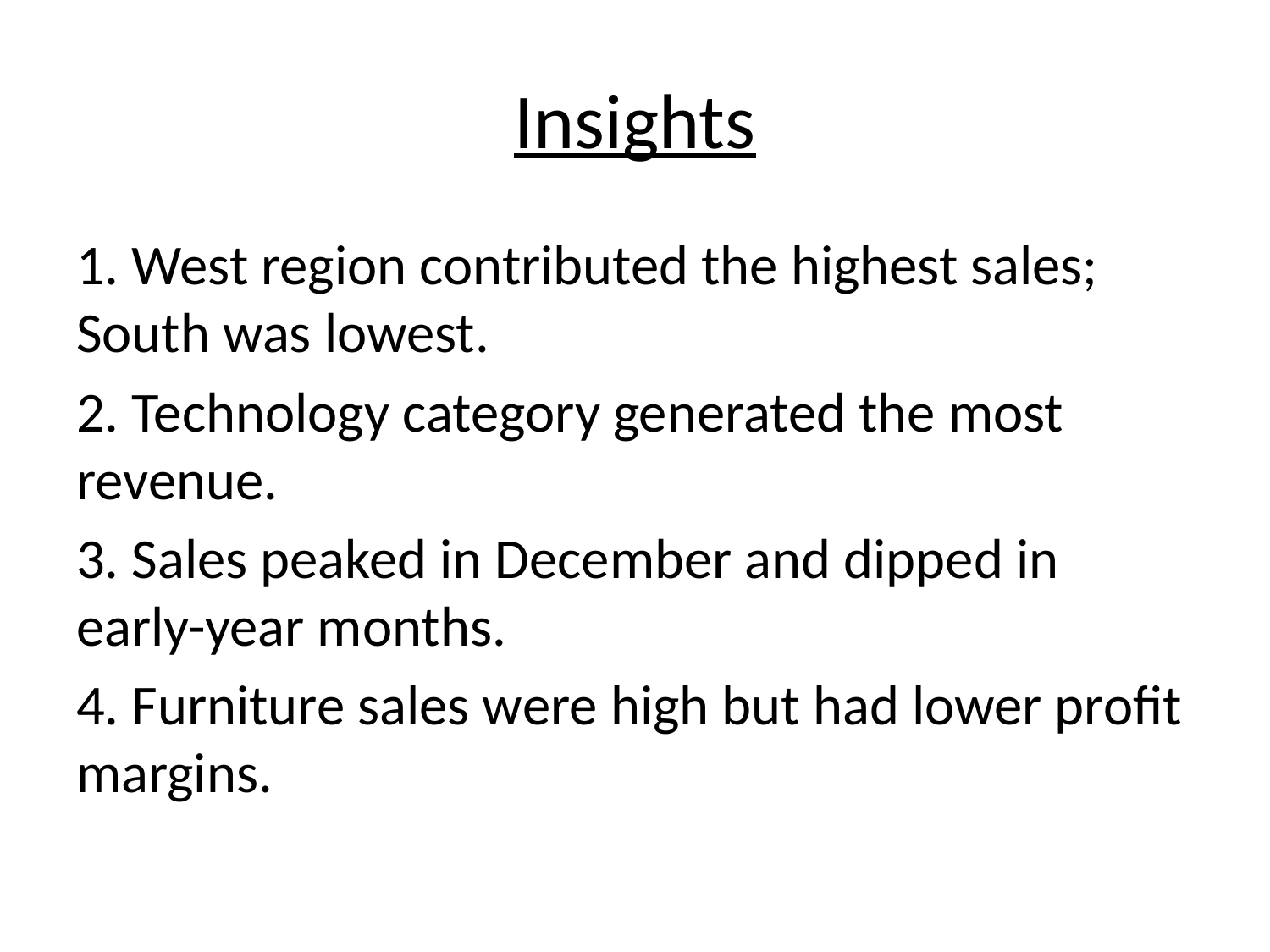

# Insights
1. West region contributed the highest sales; South was lowest.
2. Technology category generated the most revenue.
3. Sales peaked in December and dipped in early-year months.
4. Furniture sales were high but had lower profit margins.